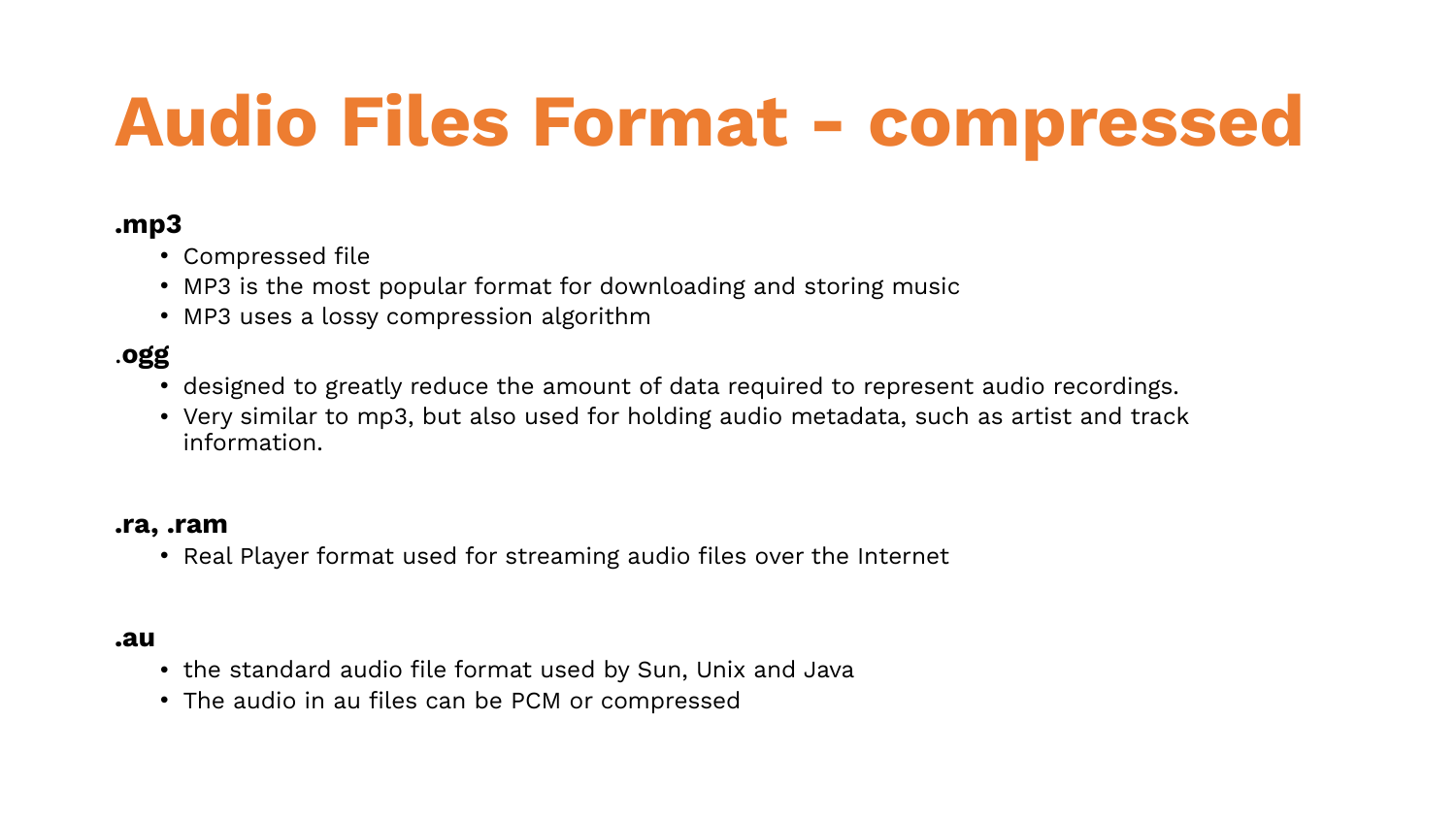

# Audio Files Format - compressed
.mp3
Compressed file
MP3 is the most popular format for downloading and storing music
MP3 uses a lossy compression algorithm
.ogg
designed to greatly reduce the amount of data required to represent audio recordings.
Very similar to mp3, but also used for holding audio metadata, such as artist and track information.

.ra, .ram
Real Player format used for streaming audio files over the Internet

.au
the standard audio file format used by Sun, Unix and Java
The audio in au files can be PCM or compressed